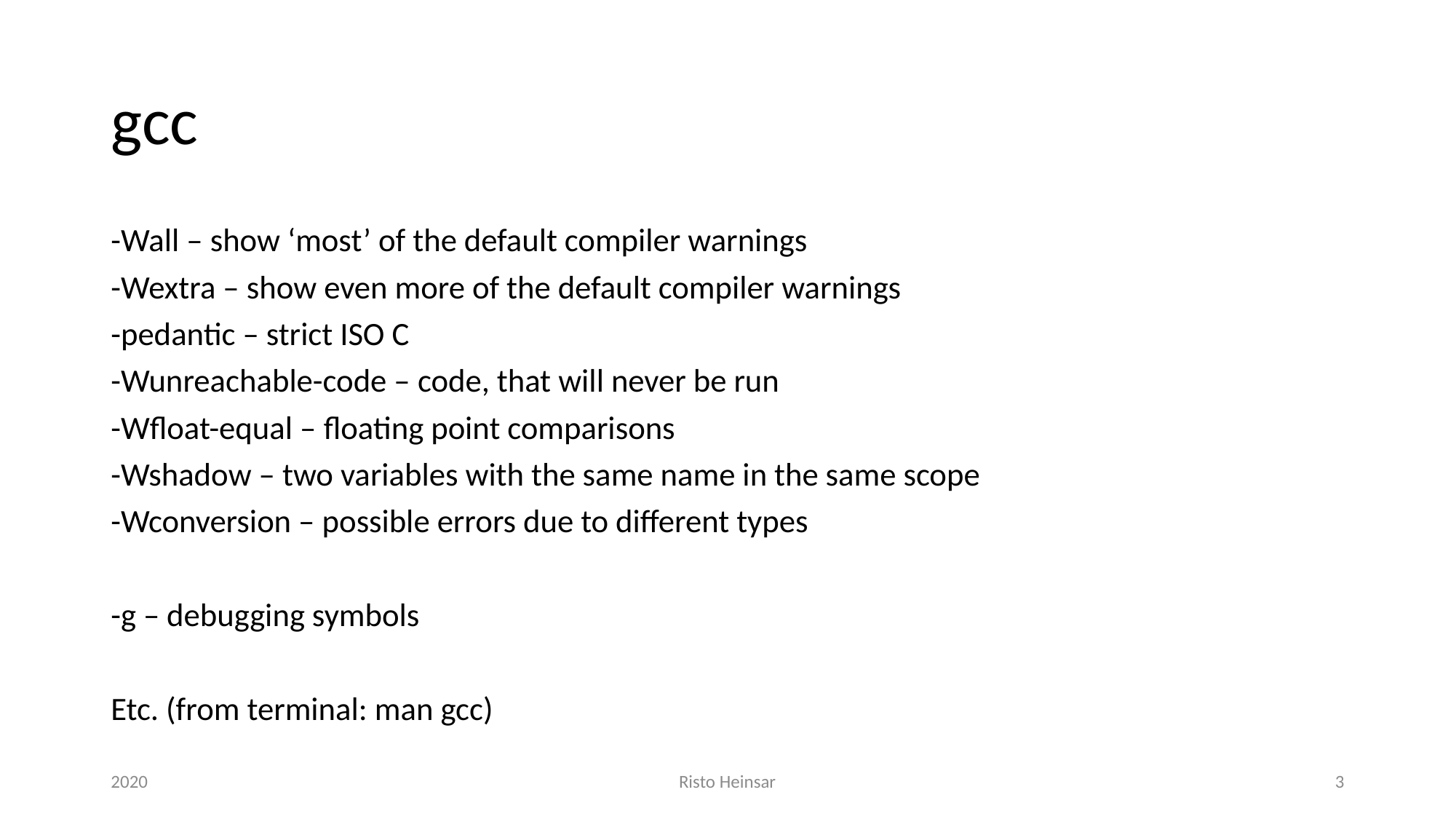

# gcc
-Wall – show ‘most’ of the default compiler warnings
-Wextra – show even more of the default compiler warnings
-pedantic – strict ISO C
-Wunreachable-code – code, that will never be run
-Wfloat-equal – floating point comparisons
-Wshadow – two variables with the same name in the same scope
-Wconversion – possible errors due to different types

-g – debugging symbols

Etc. (from terminal: man gcc)
2020
Risto Heinsar
3